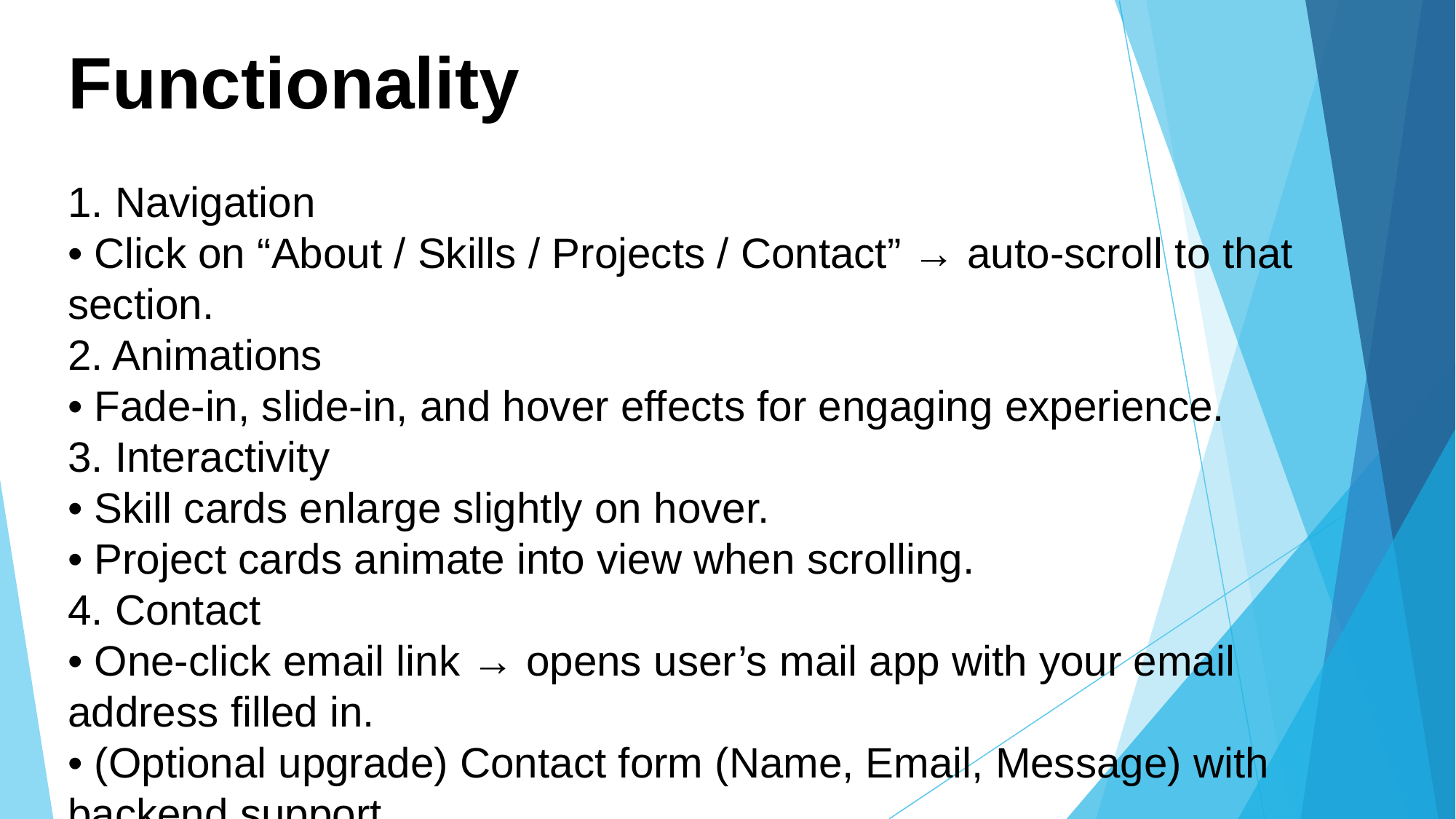

Functionality

1. Navigation
• Click on “About / Skills / Projects / Contact” → auto-scroll to that section.
2. Animations
• Fade-in, slide-in, and hover effects for engaging experience.
3. Interactivity
• Skill cards enlarge slightly on hover.
• Project cards animate into view when scrolling.
4. Contact
• One-click email link → opens user’s mail app with your email address filled in.
• (Optional upgrade) Contact form (Name, Email, Message) with backend support.
5. Performance
• Lightweight, fast-loading, minimal dependencies.